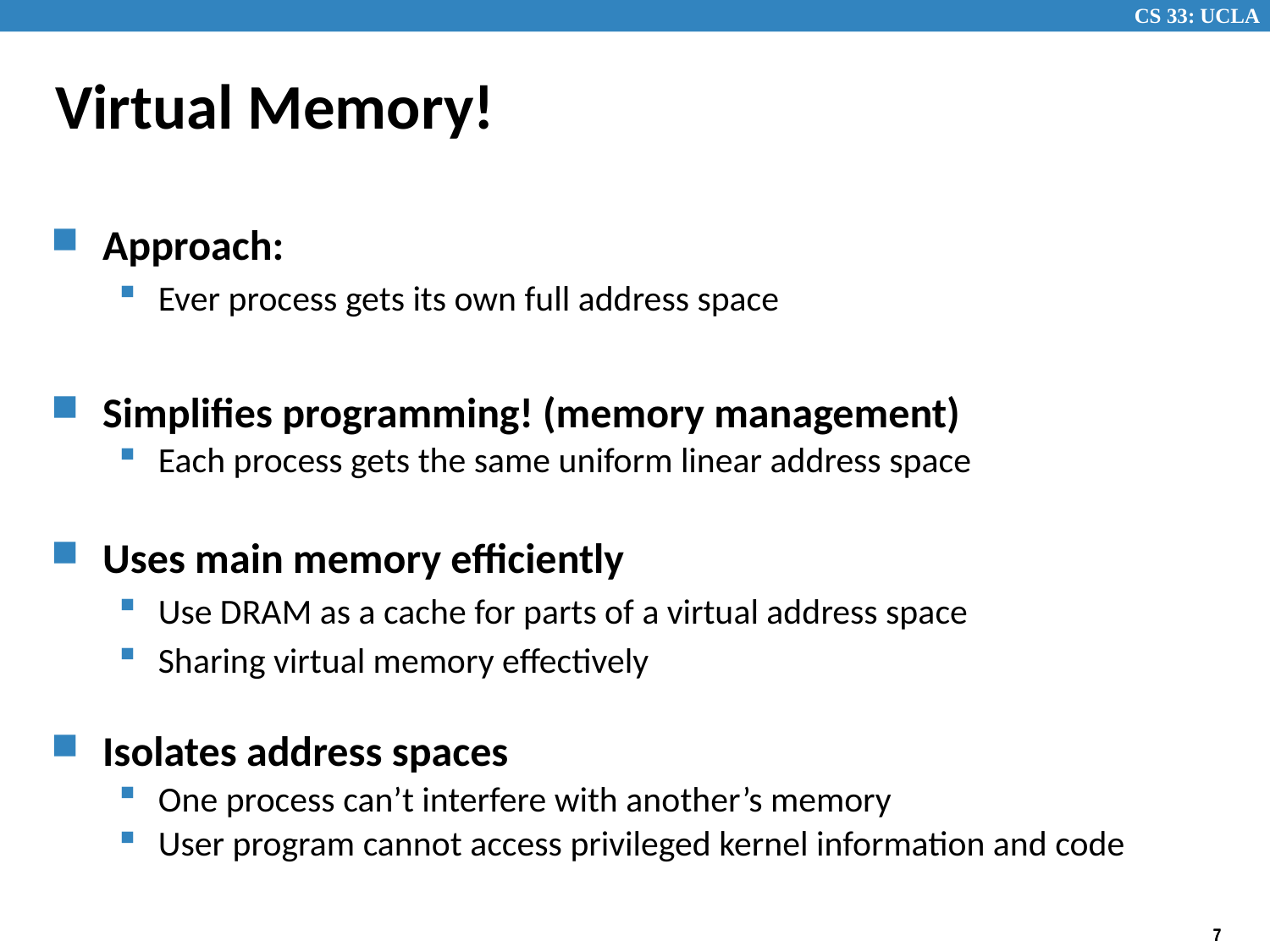

# Virtual Memory!
Approach:
Ever process gets its own full address space

Simplifies programming! (memory management)
Each process gets the same uniform linear address space

Uses main memory efficiently
Use DRAM as a cache for parts of a virtual address space
Sharing virtual memory effectively

Isolates address spaces
One process can’t interfere with another’s memory
User program cannot access privileged kernel information and code